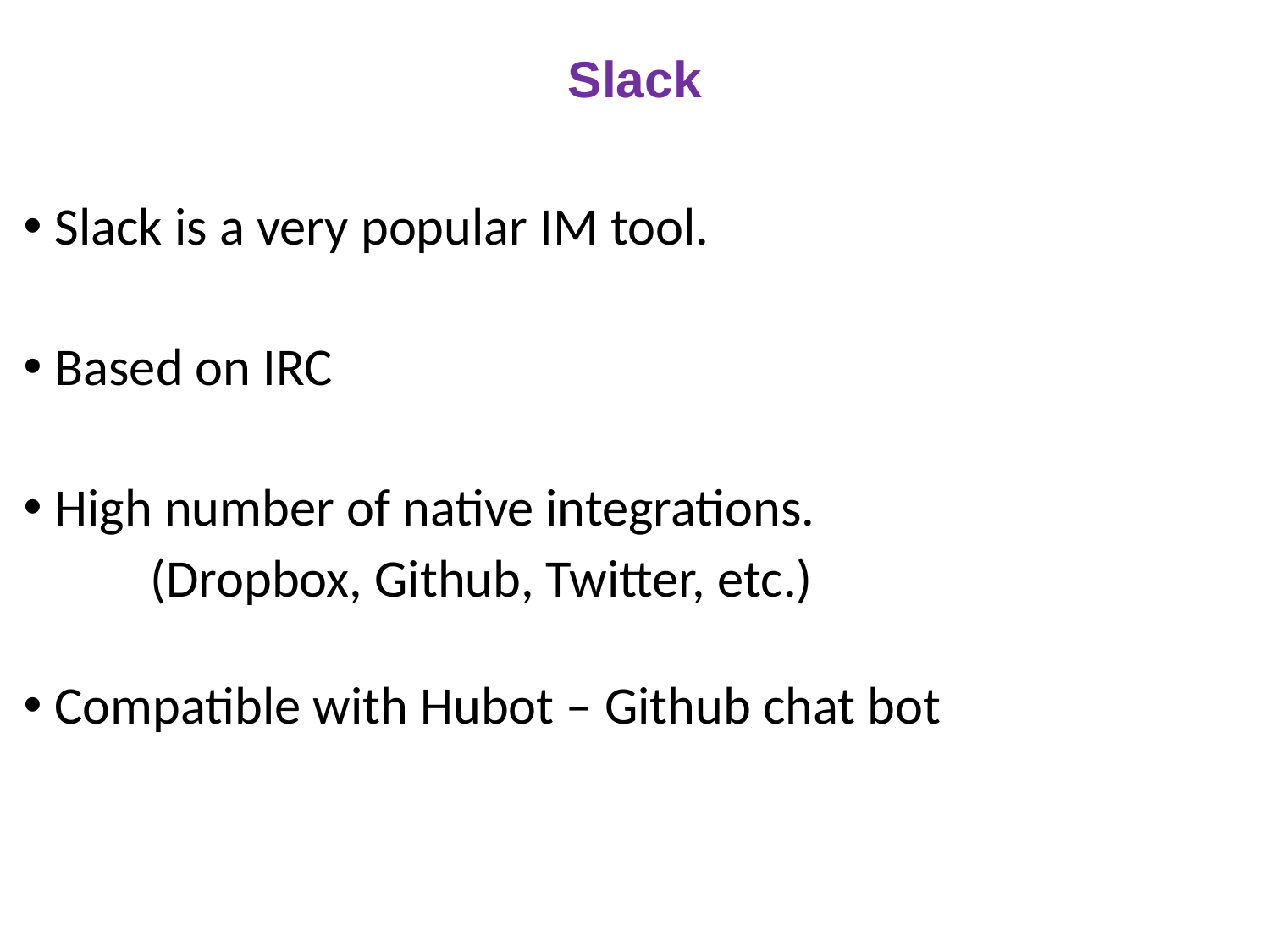

# Slack

Slack is a very popular IM tool.

Based on IRC

High number of native integrations.
	(Dropbox, Github, Twitter, etc.)
Compatible with Hubot – Github chat bot